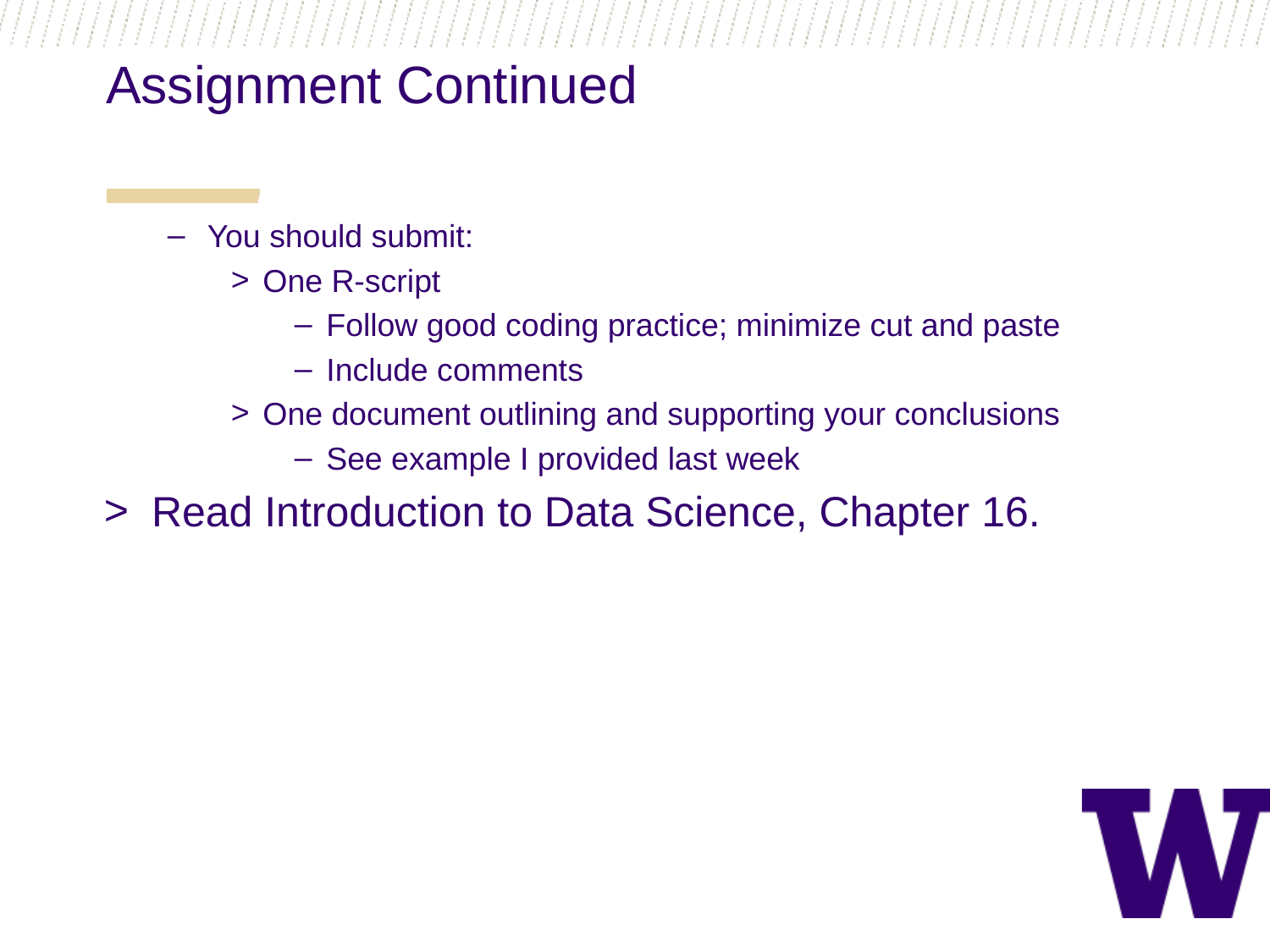

Assignment Continued
You should submit:
One R-script
Follow good coding practice; minimize cut and paste
Include comments
One document outlining and supporting your conclusions
See example I provided last week
Read Introduction to Data Science, Chapter 16.